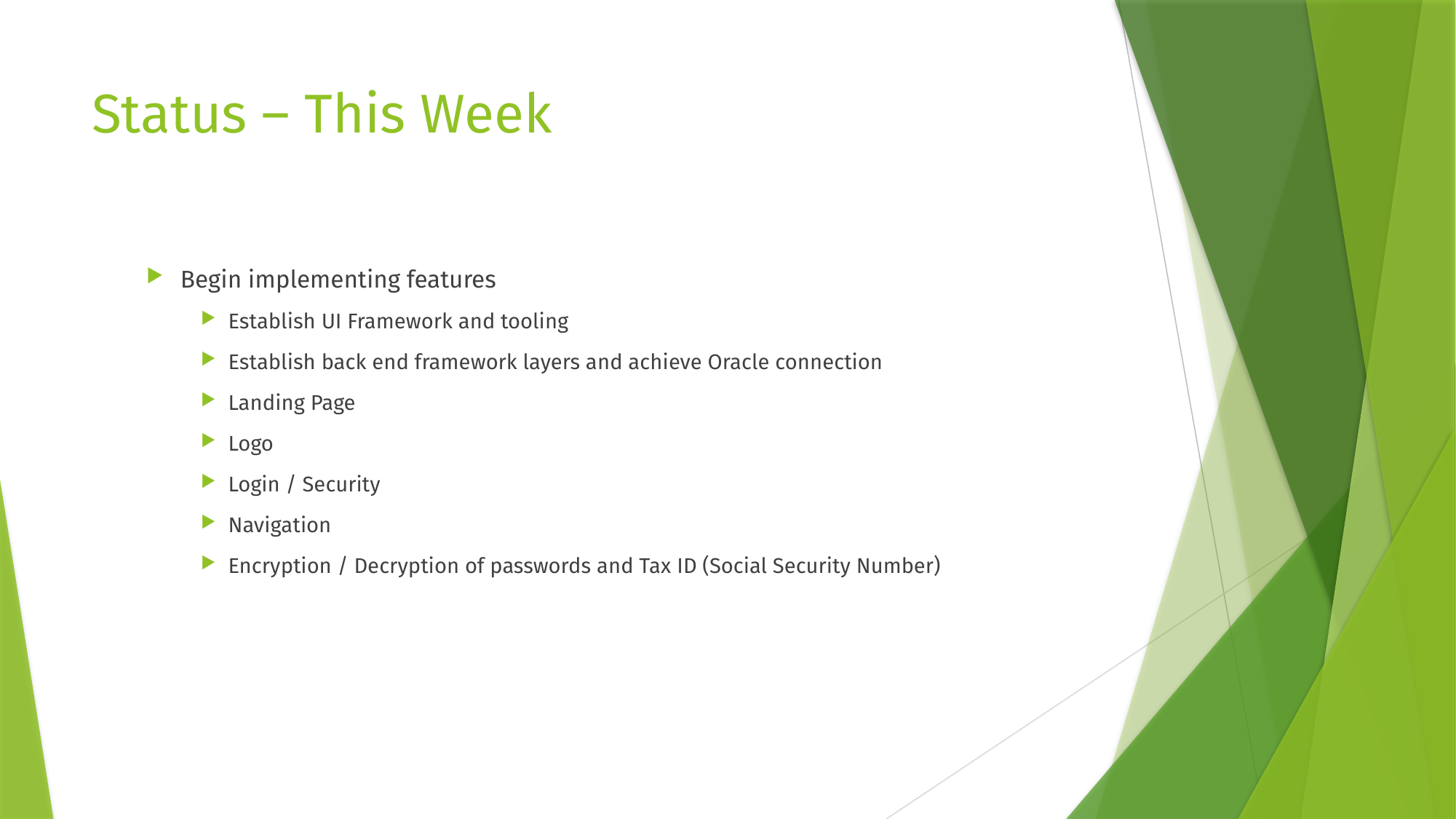

# Status – This Week
Begin implementing features
Establish UI Framework and tooling
Establish back end framework layers and achieve Oracle connection
Landing Page
Logo
Login / Security
Navigation
Encryption / Decryption of passwords and Tax ID (Social Security Number)